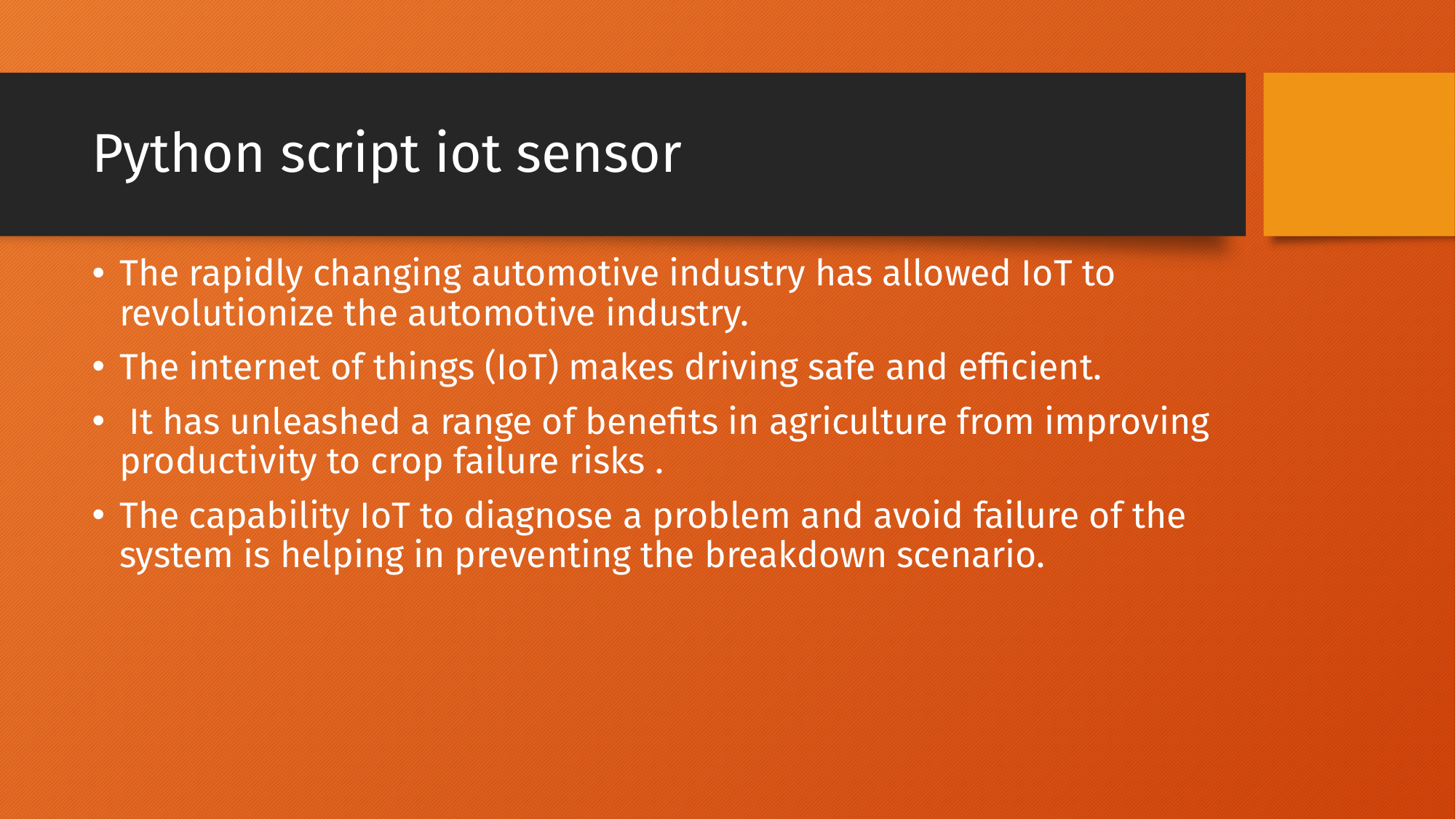

# Python script iot sensor
The rapidly changing automotive industry has allowed IoT to revolutionize the automotive industry.
The internet of things (IoT) makes driving safe and efficient.
 It has unleashed a range of benefits in agriculture from improving productivity to crop failure risks .
The capability IoT to diagnose a problem and avoid failure of the system is helping in preventing the breakdown scenario.